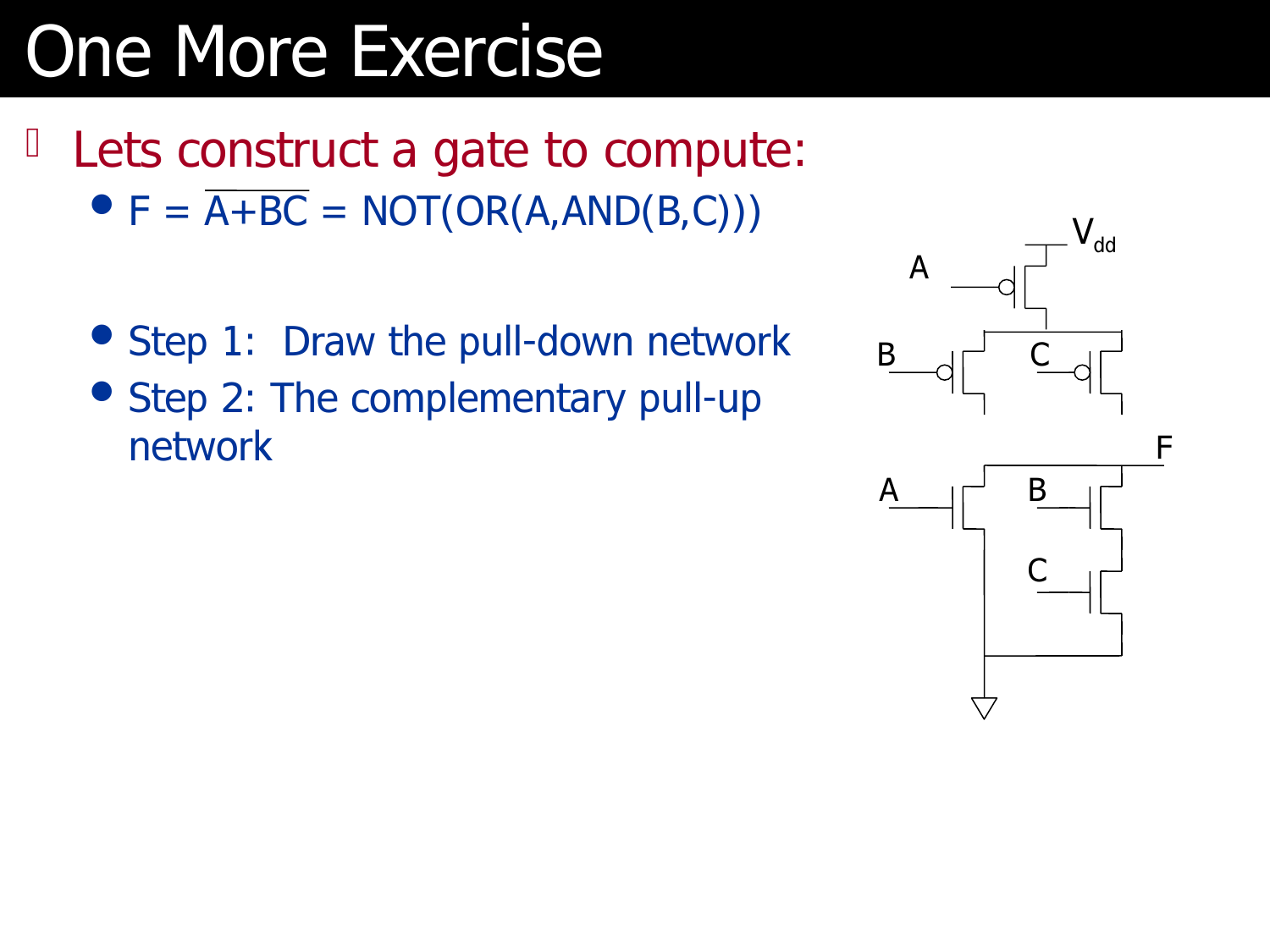

# One More Exercise
Lets construct a gate to compute:
F = A+BC = NOT(OR(A,AND(B,C)))

Step 1:  Draw the pull-down network
Step 2: The complementary pull-up network

Vdd
A

B
C

F
A

B

C